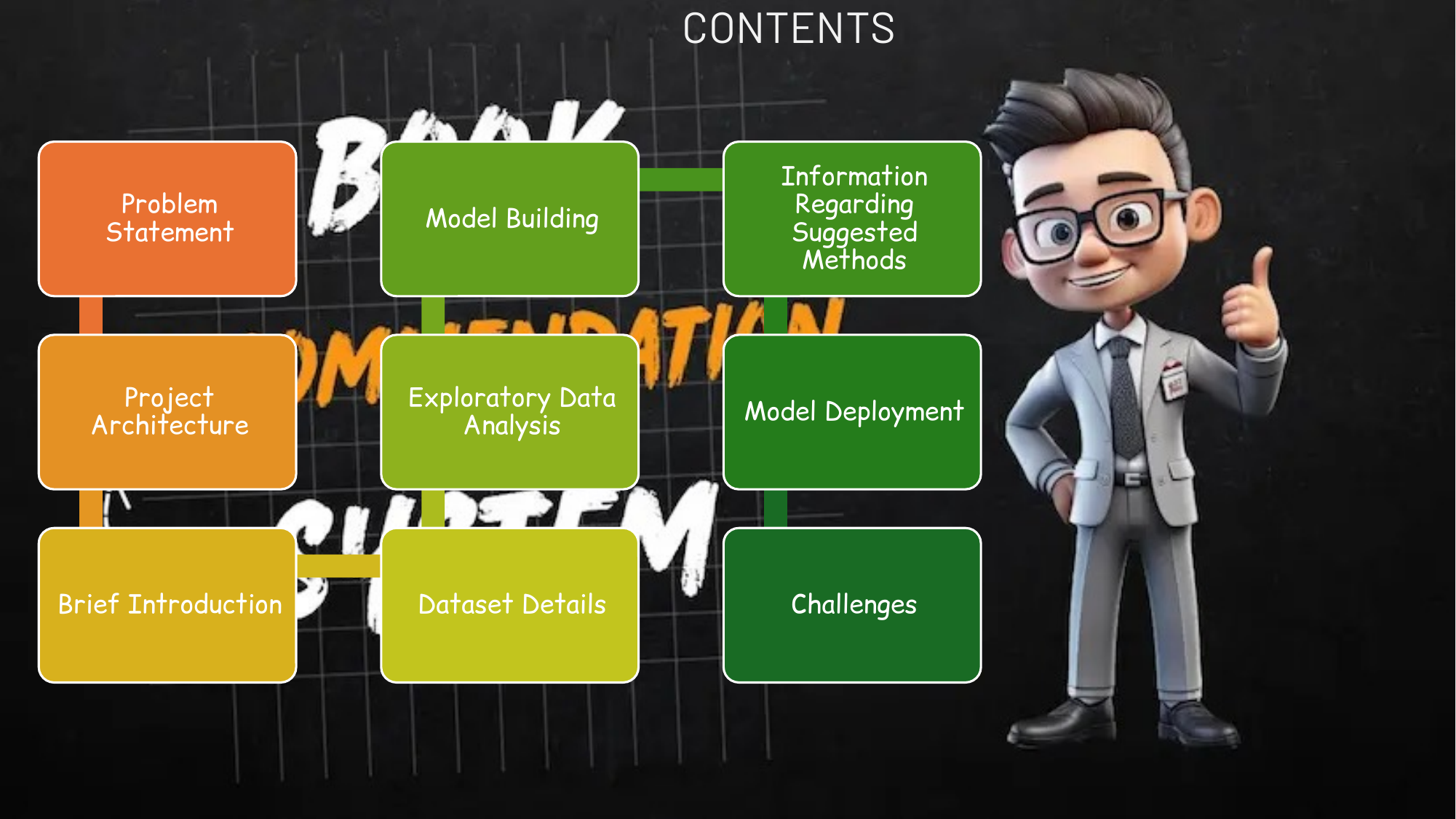

# CONTENTS
Problem Statement
Project Architecture
Brief Introduction
Dataset Details
Exploratory Data Analysis
Model Building
Information Regarding Suggested Methods
Model Deployment
Challenges